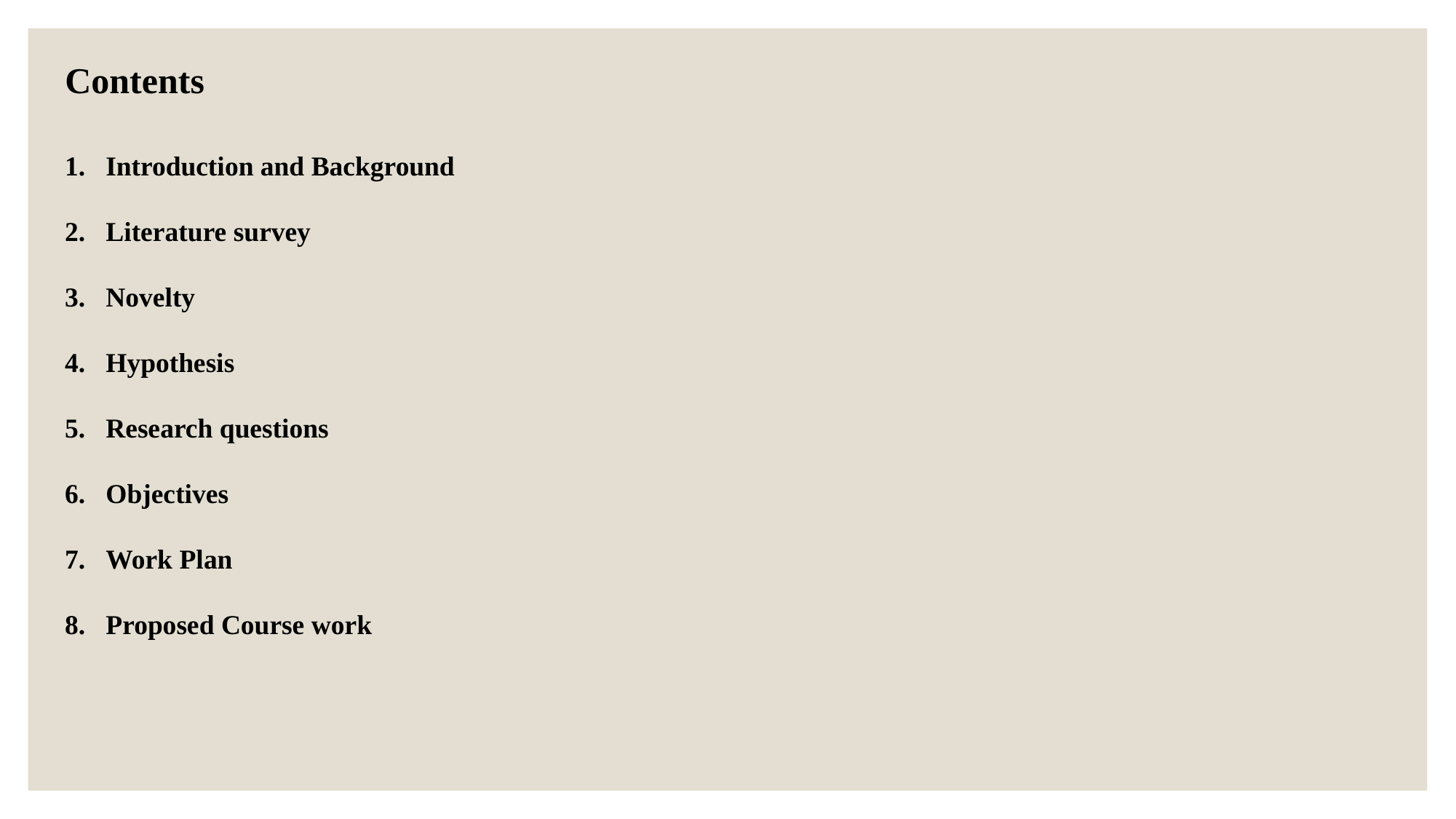

Contents
Introduction and Background

Literature survey

Novelty

Hypothesis

Research questions

Objectives

Work Plan

Proposed Course work